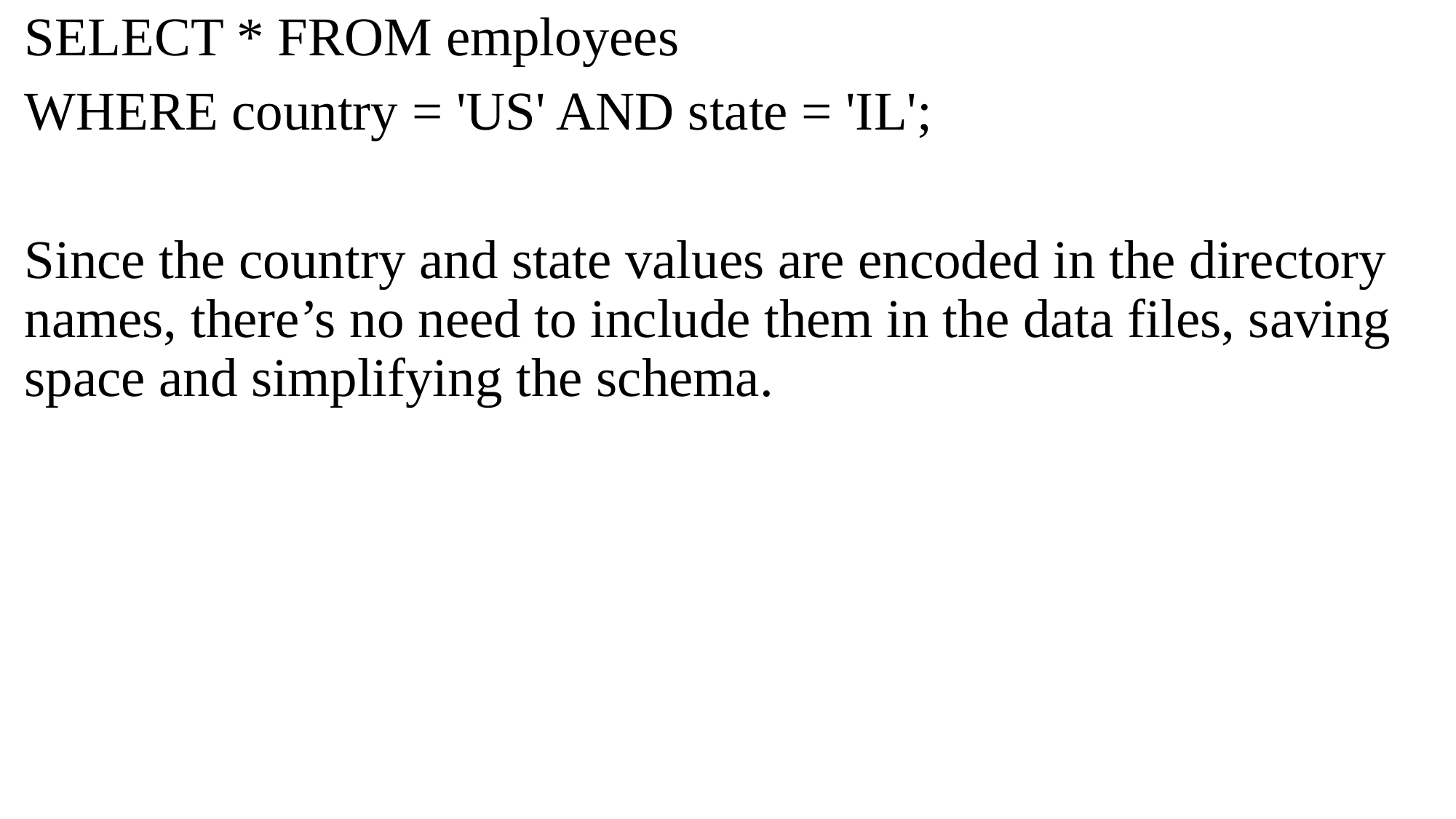

SELECT * FROM employees
WHERE country = 'US' AND state = 'IL';

Since the country and state values are encoded in the directory names, there’s no need to include them in the data files, saving space and simplifying the schema.